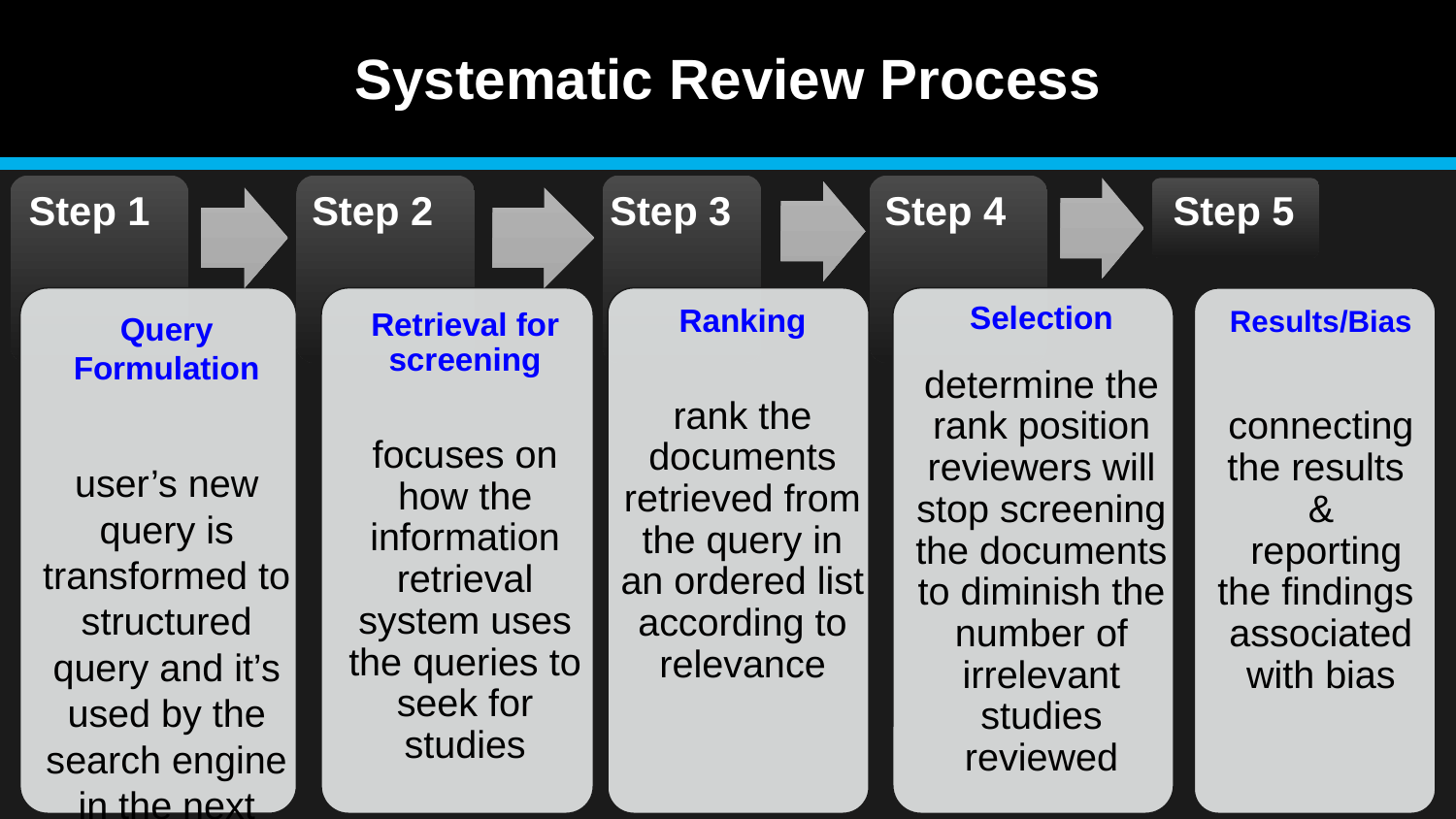

# Systematic Review Process

Step 1
Step 2
Step 3
Step 4

Selection

determine the rank position reviewers will stop screening the documents to diminish the number of irrelevant studies reviewed

Ranking

rank the documents retrieved from the query in an ordered list according to relevance

Retrieval for screening

focuses on how the information retrieval system uses the queries to seek for studies

Query Formulation

user’s new query is transformed to structured query and it’s used by the search engine in the next step
Step 5

Results/Bias

connecting the results
&
 reporting the findings  associated with bias